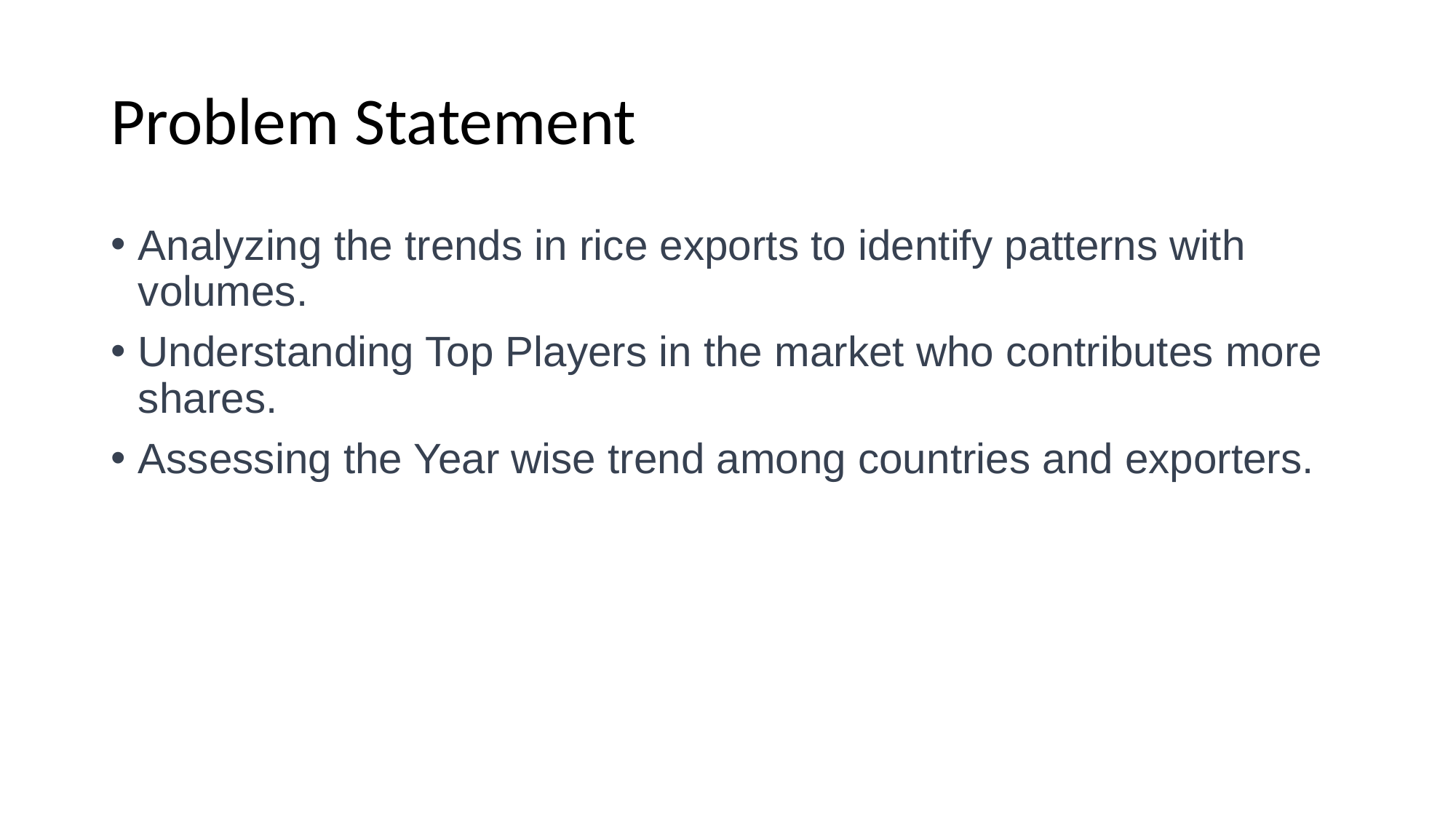

# Problem Statement
Analyzing the trends in rice exports to identify patterns with volumes.
Understanding Top Players in the market who contributes more shares.
Assessing the Year wise trend among countries and exporters.